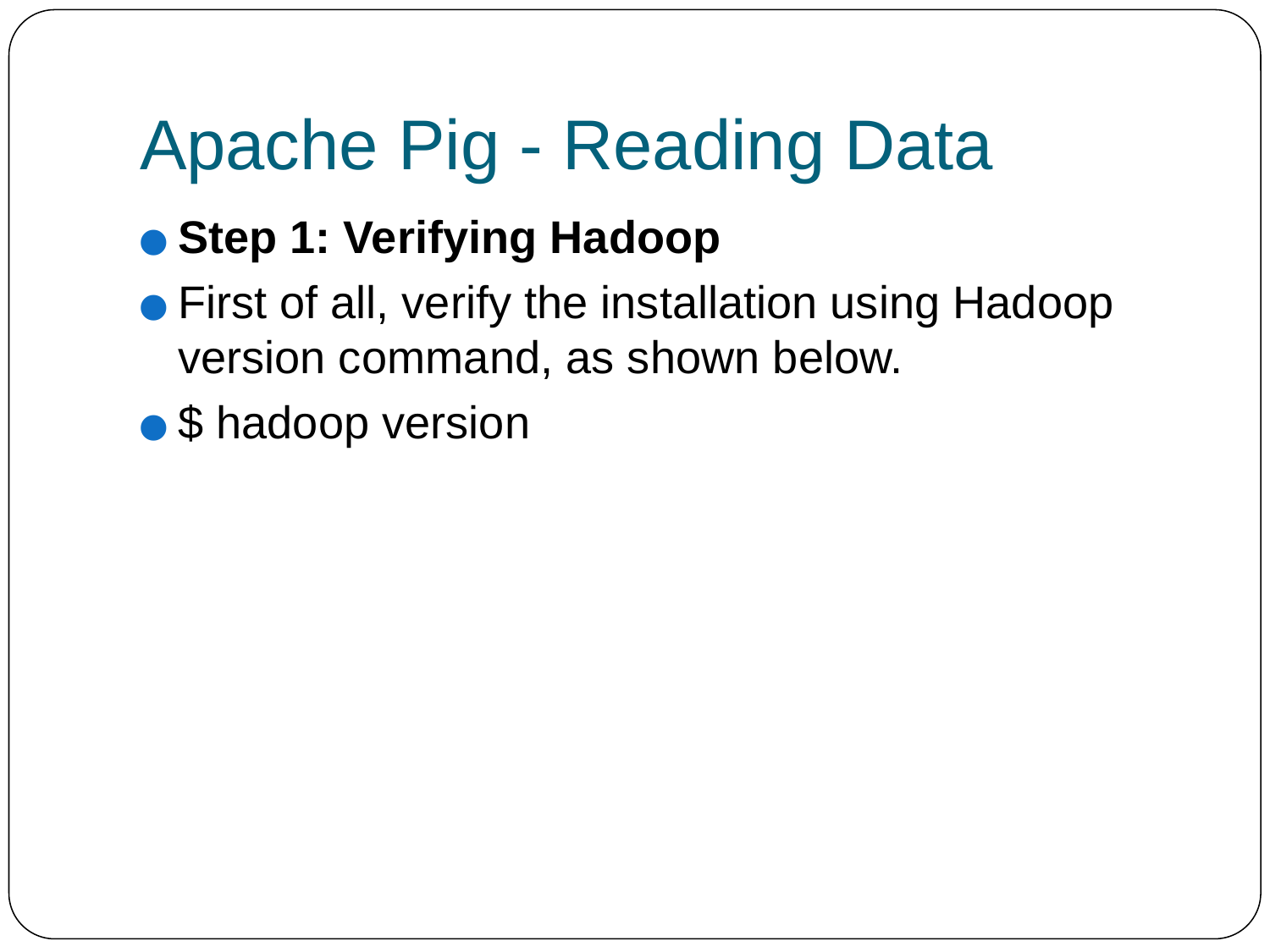

# Apache Pig - Reading Data
Step 1: Verifying Hadoop
First of all, verify the installation using Hadoop version command, as shown below.
$ hadoop version